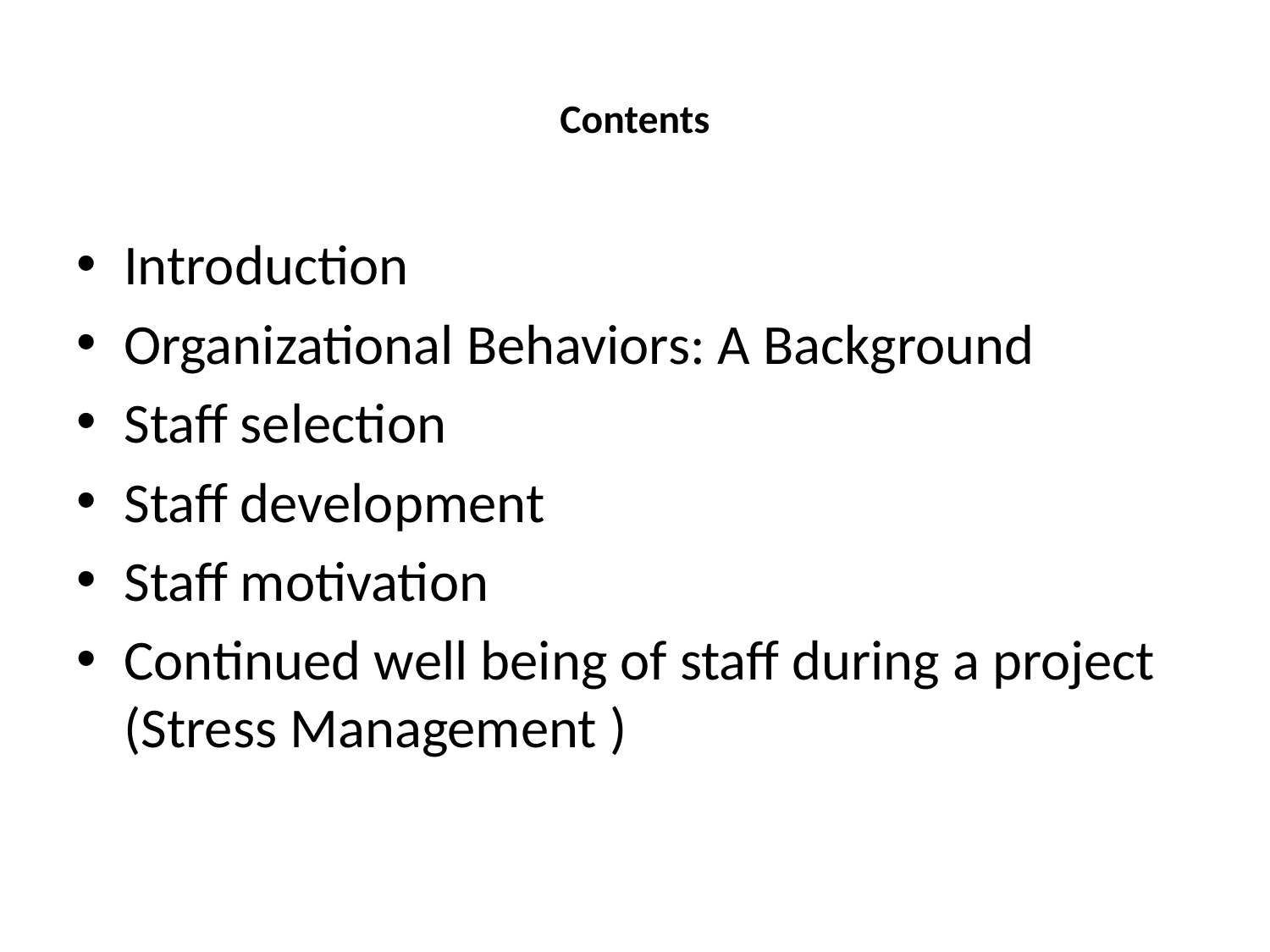

# Contents
Introduction
Organizational Behaviors: A Background
Staff selection
Staff development
Staff motivation
Continued well being of staff during a project (Stress Management )